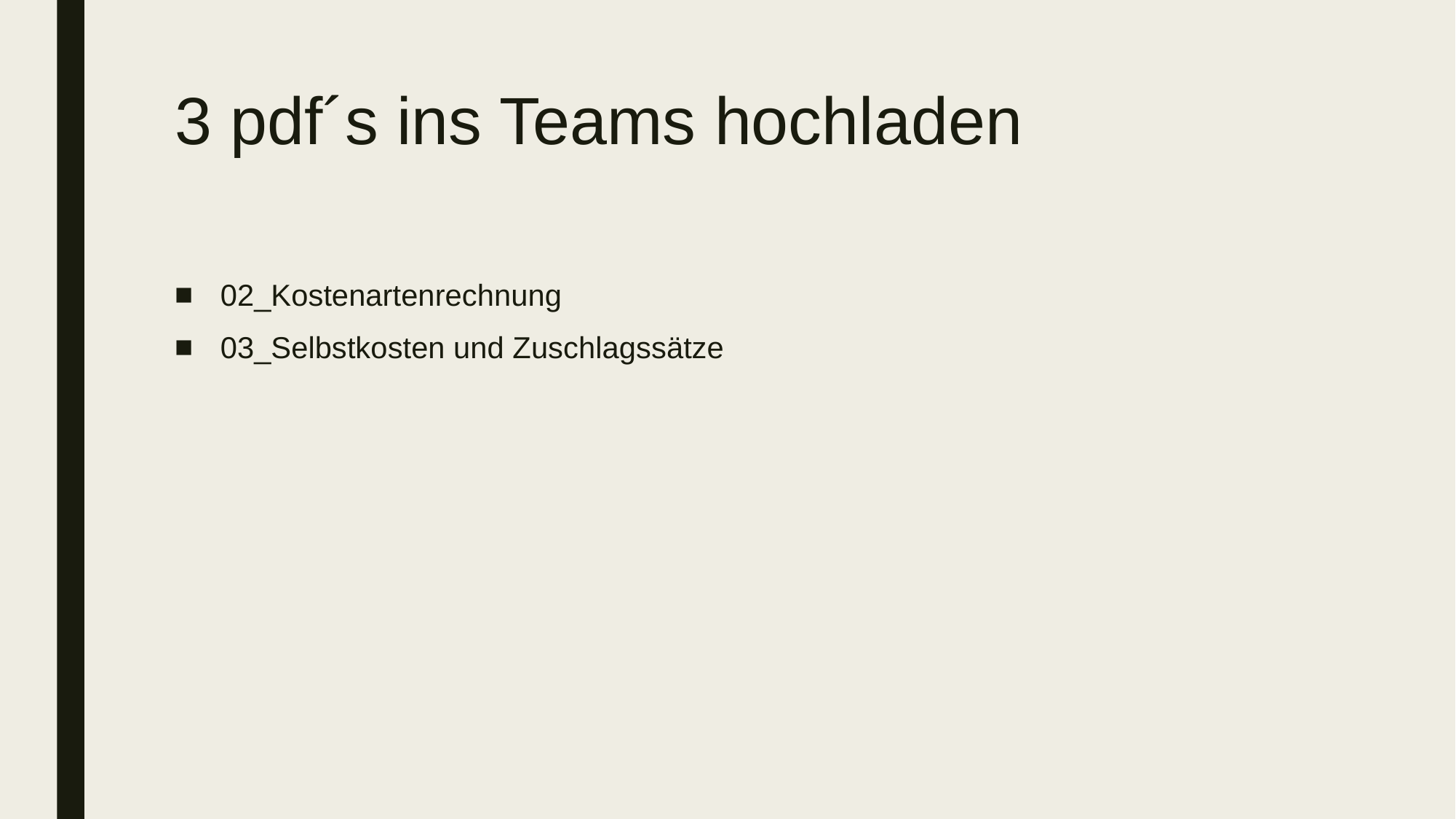

# 3 pdf´s ins Teams hochladen
02_Kostenartenrechnung
03_Selbstkosten und Zuschlagssätze